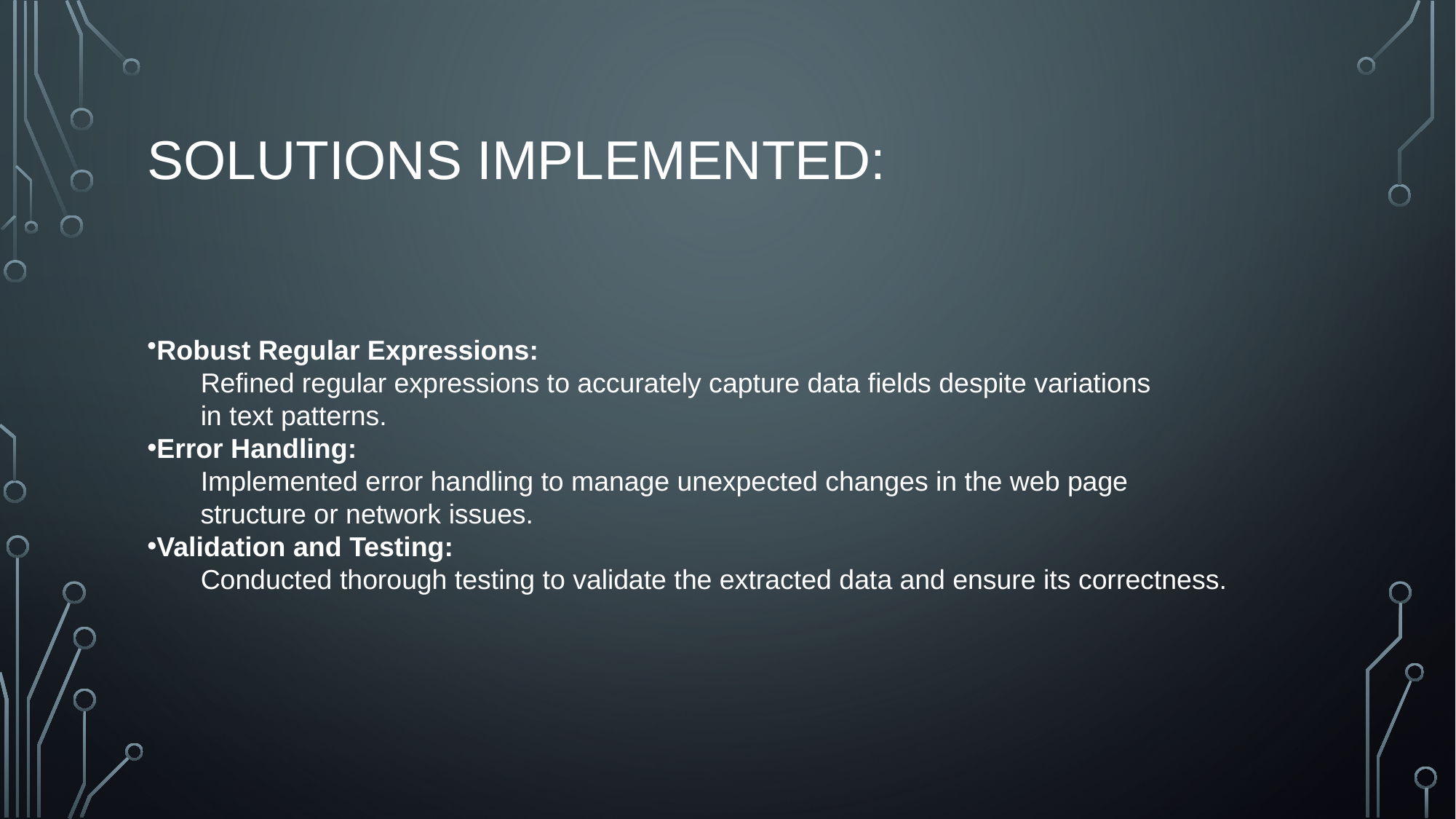

# Solutions Implemented:
Robust Regular Expressions:
       Refined regular expressions to accurately capture data fields despite variations
       in text patterns.
Error Handling:
       Implemented error handling to manage unexpected changes in the web page
       structure or network issues.
Validation and Testing:
       Conducted thorough testing to validate the extracted data and ensure its correctness.